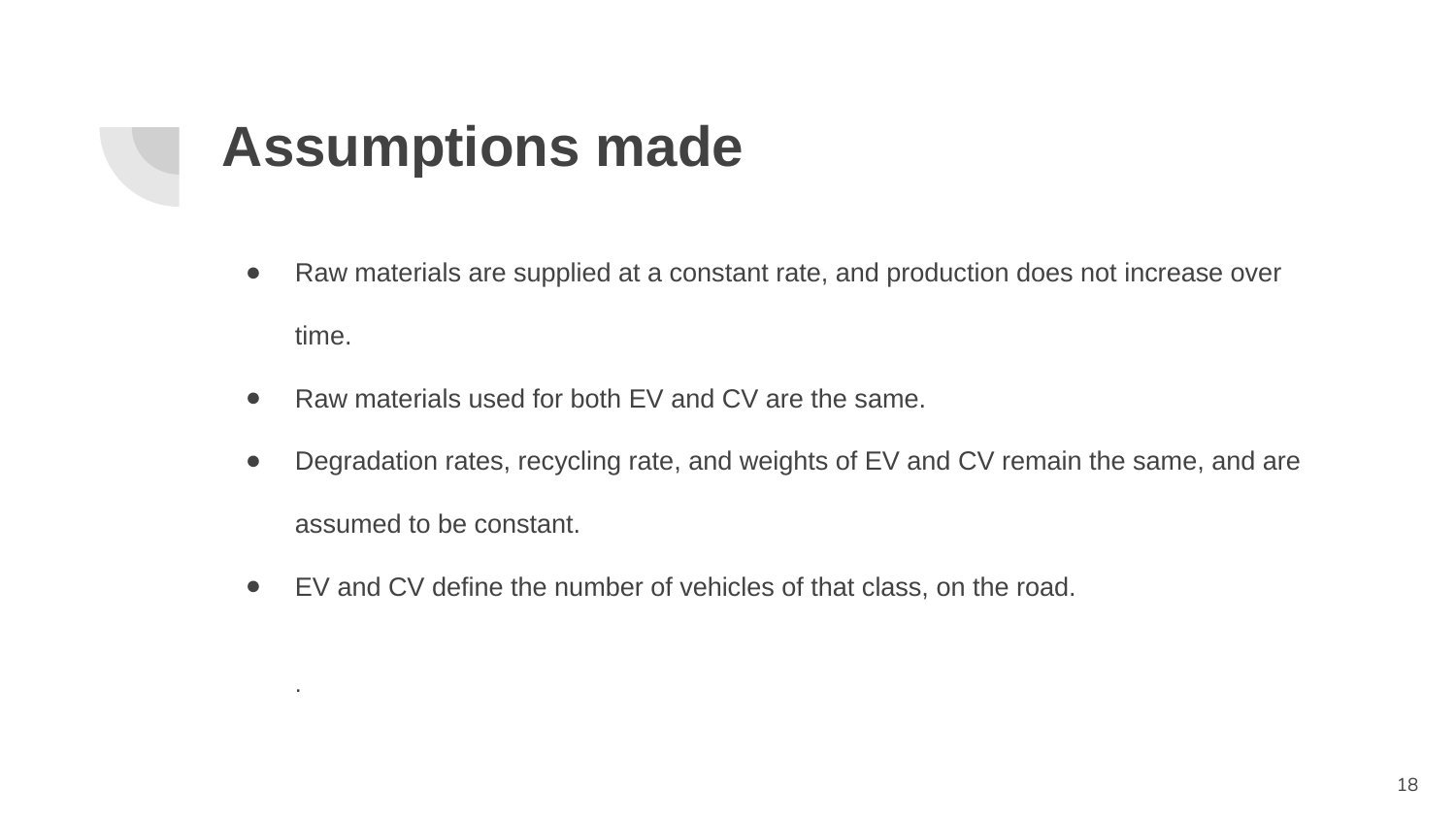

# Assumptions made
Raw materials are supplied at a constant rate, and production does not increase over time.
Raw materials used for both EV and CV are the same.
Degradation rates, recycling rate, and weights of EV and CV remain the same, and are assumed to be constant.
EV and CV define the number of vehicles of that class, on the road.

.
18